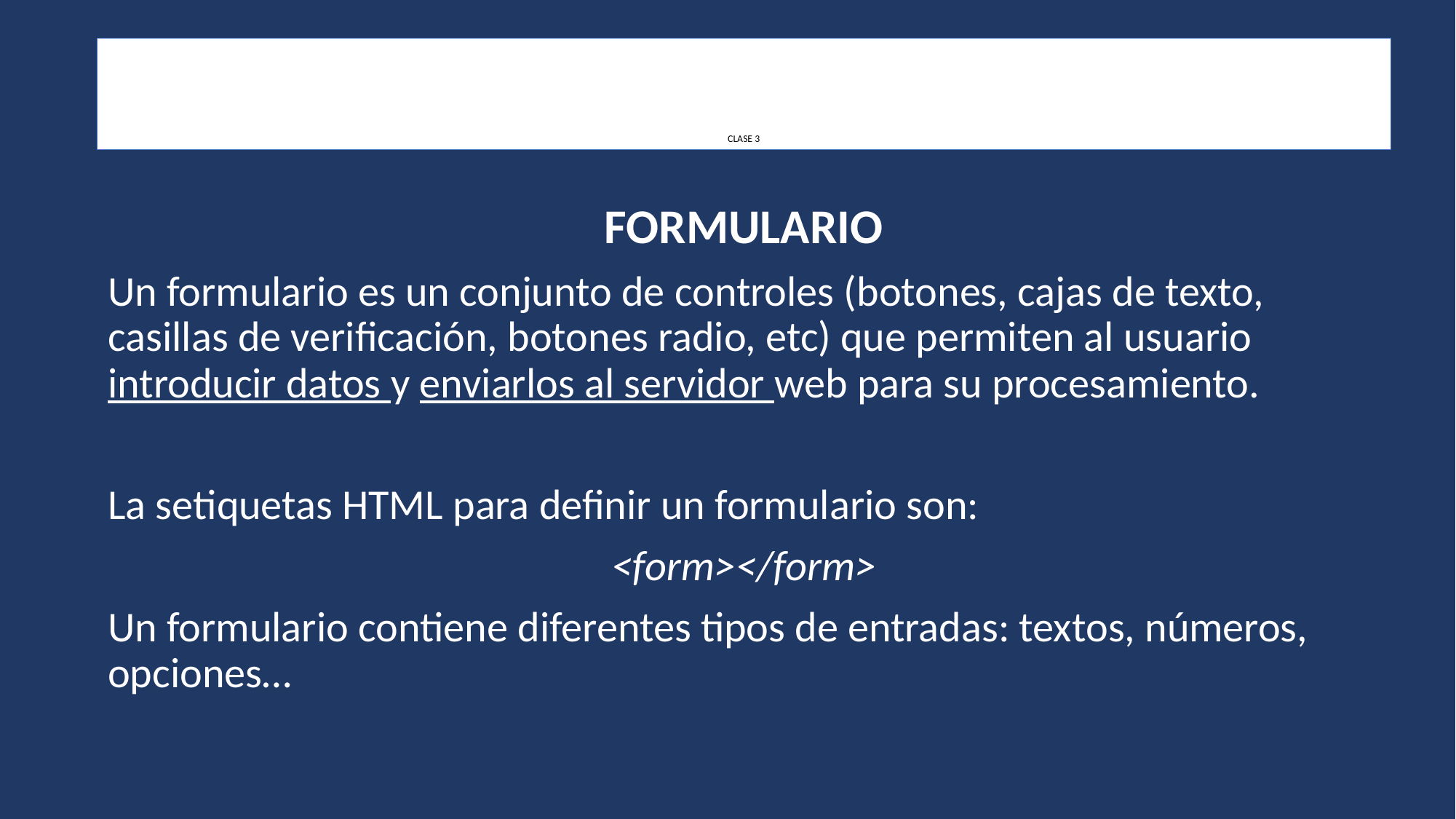

# CLASE 3
FORMULARIO
Un formulario es un conjunto de controles (botones, cajas de texto, casillas de verificación, botones radio, etc) que permiten al usuario introducir datos y enviarlos al servidor web para su procesamiento.

La setiquetas HTML para definir un formulario son:
<form></form>
Un formulario contiene diferentes tipos de entradas: textos, números, opciones…